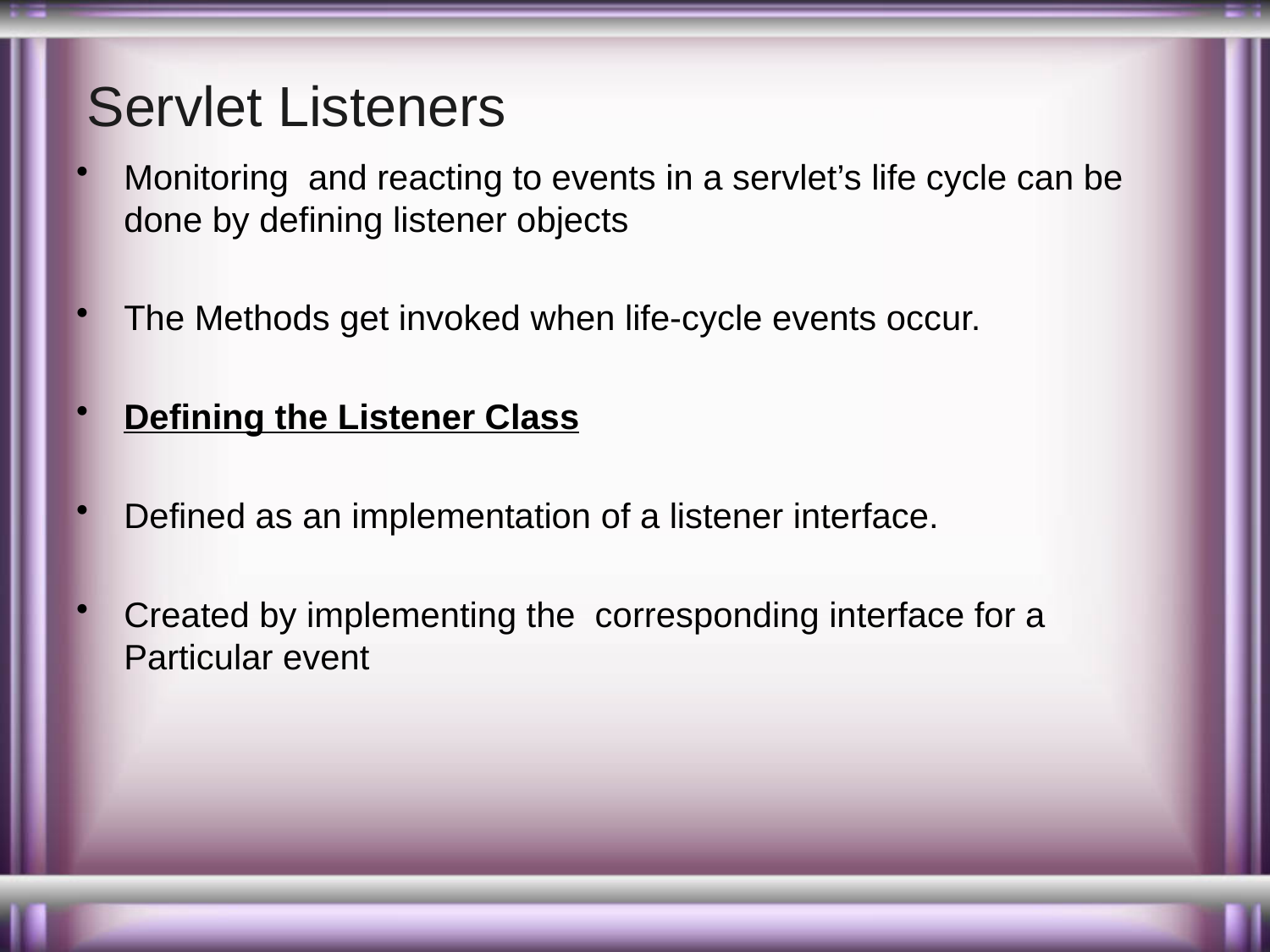

# Servlet Listeners
Monitoring  and reacting to events in a servlet’s life cycle can be done by defining listener objects

The Methods get invoked when life-cycle events occur.

Defining the Listener Class

Defined as an implementation of a listener interface.

Created by implementing the  corresponding interface for a Particular event